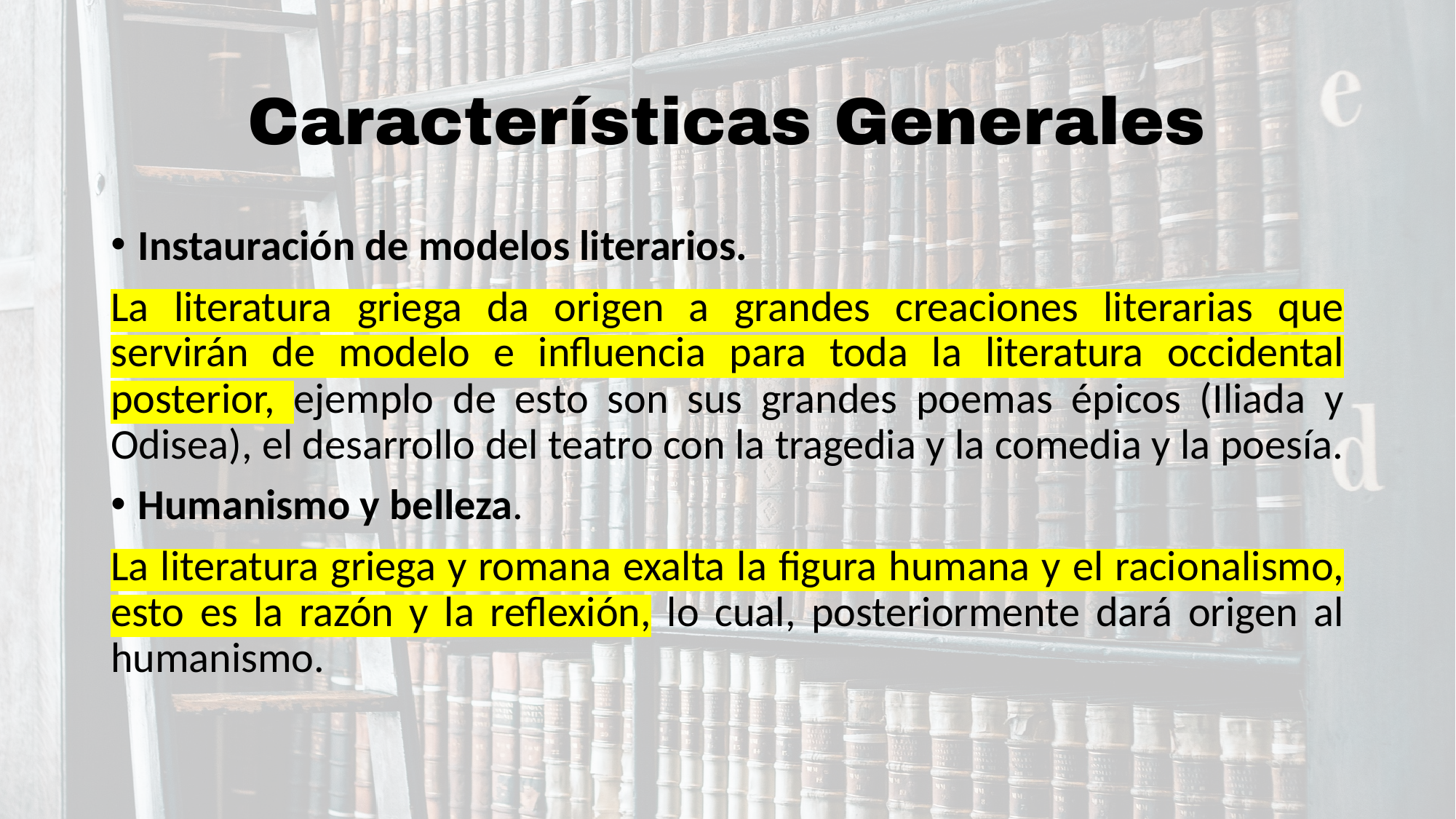

# Características Generales
Instauración de modelos literarios.
La literatura griega da origen a grandes creaciones literarias que servirán de modelo e influencia para toda la literatura occidental posterior, ejemplo de esto son sus grandes poemas épicos (Iliada y Odisea), el desarrollo del teatro con la tragedia y la comedia y la poesía.
Humanismo y belleza.
La literatura griega y romana exalta la figura humana y el racionalismo, esto es la razón y la reflexión, lo cual, posteriormente dará origen al humanismo.